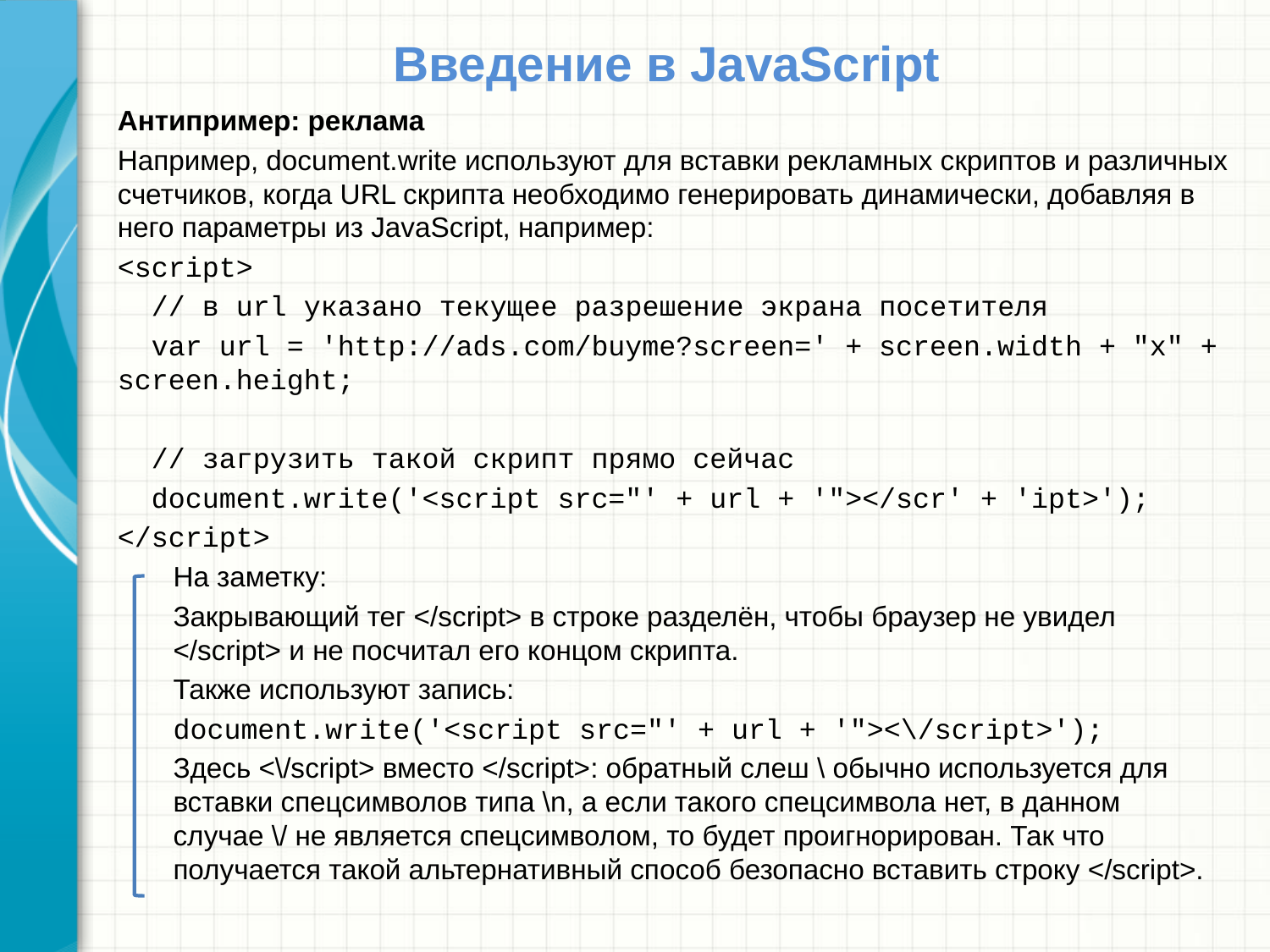

# Введение в JavaScript
Антипример: реклама
Например, document.write используют для вставки рекламных скриптов и различных счетчиков, когда URL скрипта необходимо генерировать динамически, добавляя в него параметры из JavaScript, например:
<script>
  // в url указано текущее разрешение экрана посетителя
  var url = 'http://ads.com/buyme?screen=' + screen.width + "x" + screen.height;

  // загрузить такой скрипт прямо сейчас
  document.write('<script src="' + url + '"></scr' + 'ipt>');
</script>
На заметку:
Закрывающий тег </script> в строке разделён, чтобы браузер не увидел </script> и не посчитал его концом скрипта.
Также используют запись:
document.write('<script src="' + url + '"><\/script>');
Здесь <\/script> вместо </script>: обратный слеш \ обычно используется для вставки спецсимволов типа \n, а если такого спецсимвола нет, в данном случае \/ не является спецсимволом, то будет проигнорирован. Так что получается такой альтернативный способ безопасно вставить строку </script>.